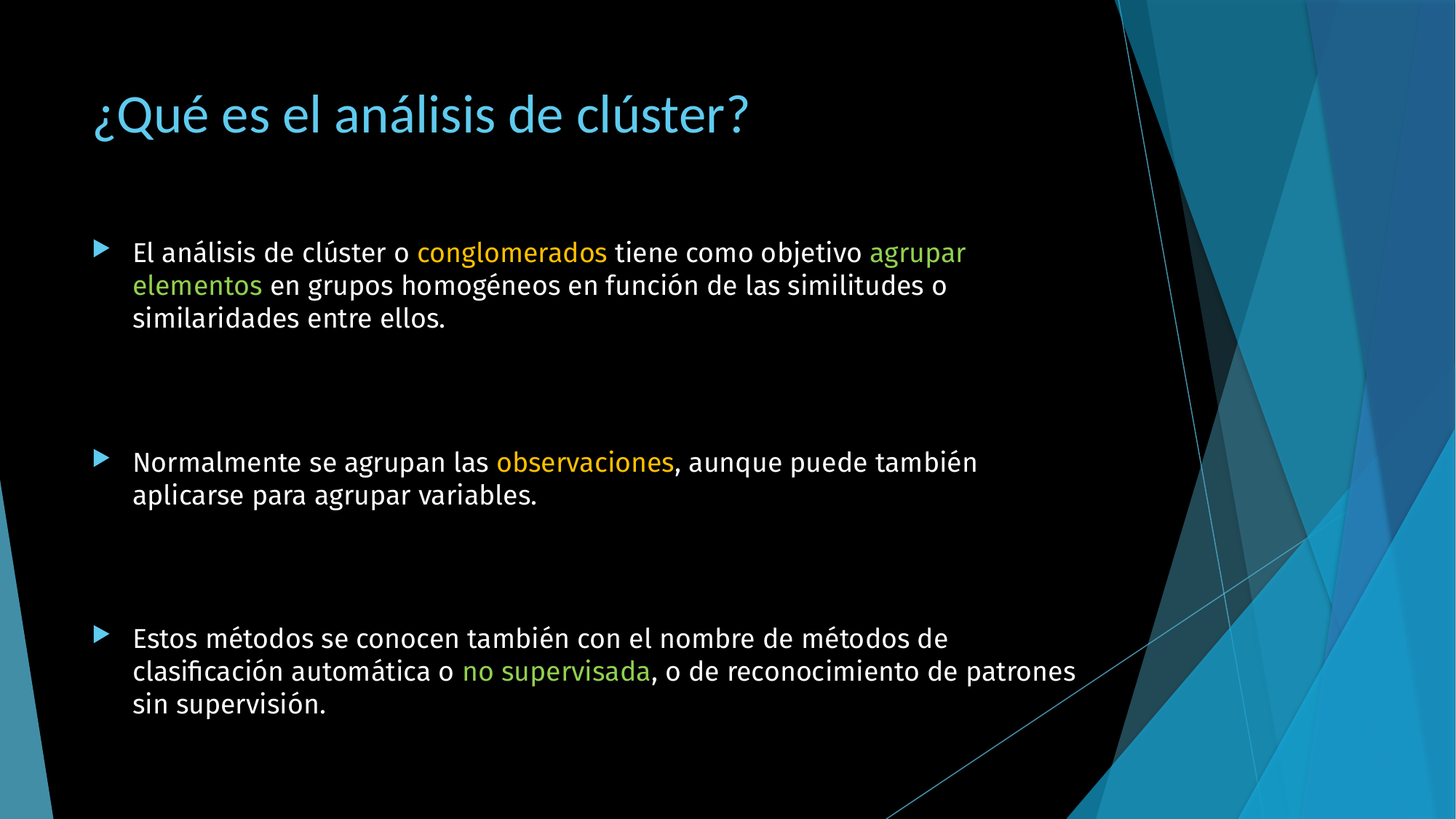

# ¿Qué es el análisis de clúster?
El análisis de clúster o conglomerados tiene como objetivo agrupar elementos en grupos homogéneos en función de las similitudes o similaridades entre ellos.

Normalmente se agrupan las observaciones, aunque puede también aplicarse para agrupar variables.

Estos métodos se conocen también con el nombre de métodos de clasificación automática o no supervisada, o de reconocimiento de patrones sin supervisión.